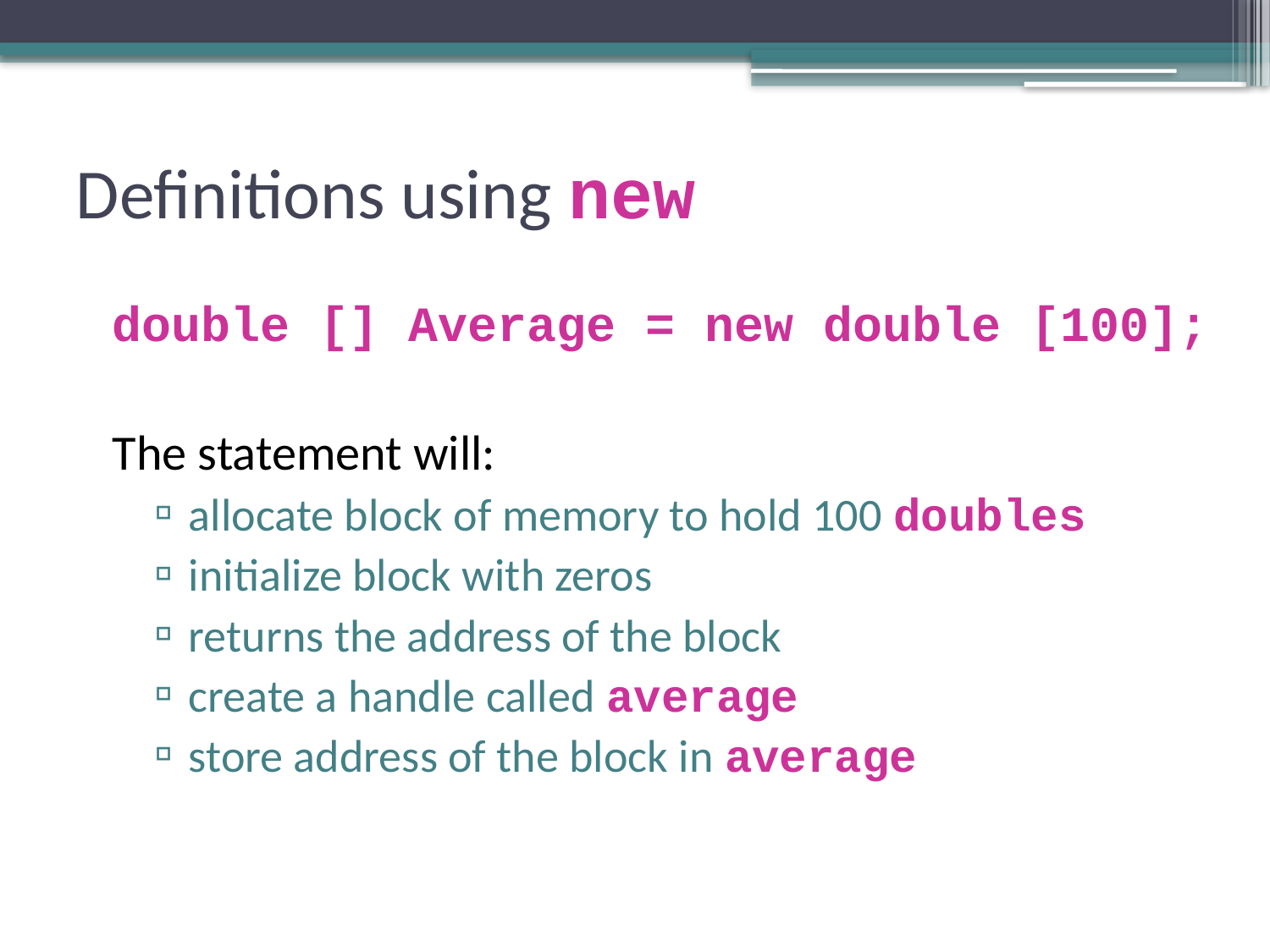

# Definitions using new
double [] Average = new double [100];

The statement will:
allocate block of memory to hold 100 doubles
initialize block with zeros
returns the address of the block
create a handle called average
store address of the block in average